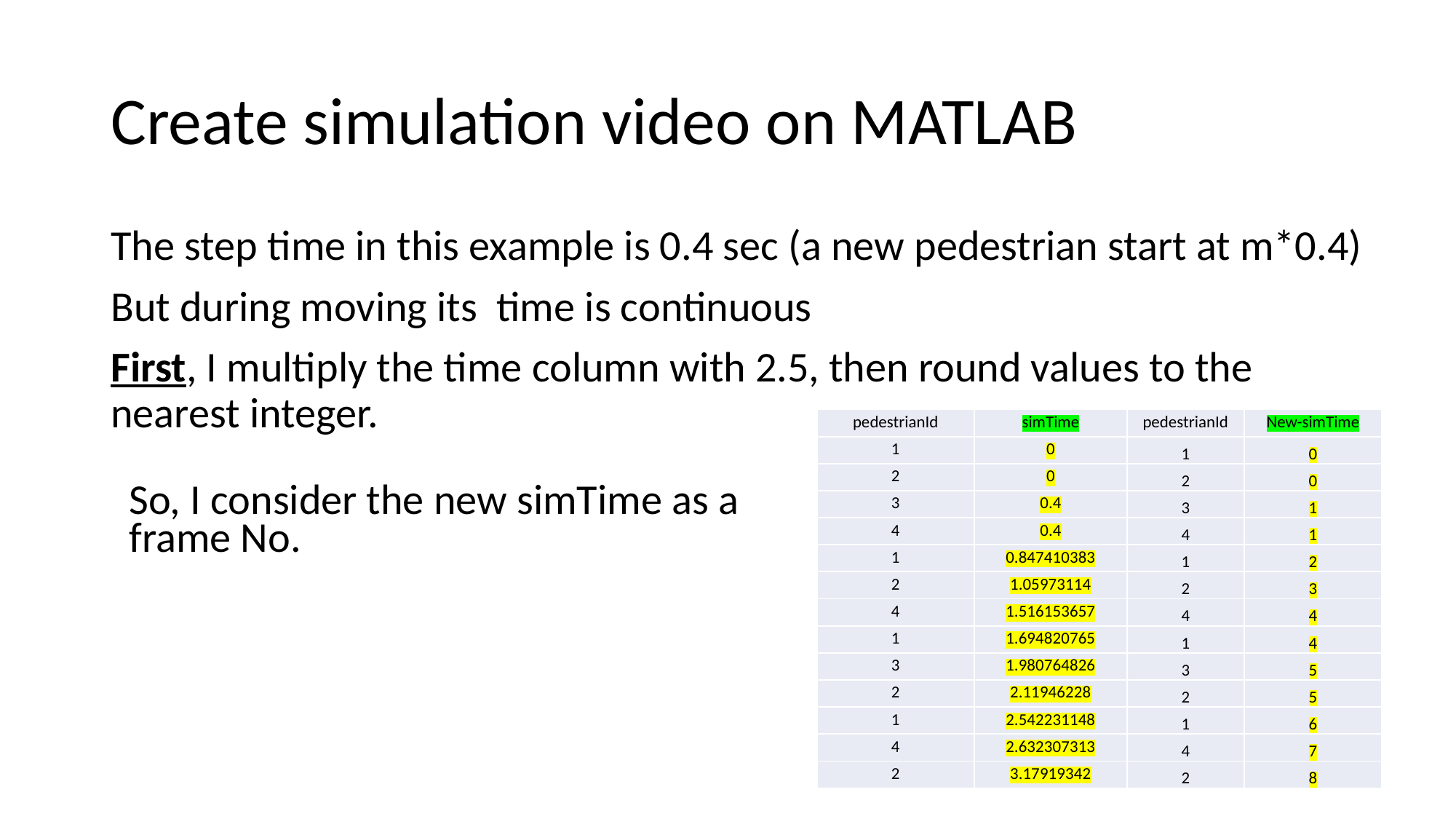

# Create simulation video on MATLAB
The step time in this example is 0.4 sec (a new pedestrian start at m*0.4)
But during moving its  time is continuous
First, I multiply the time column with 2.5, then round values to the nearest integer.
| pedestrianId | simTime | pedestrianId | New-simTime |
| --- | --- | --- | --- |
| 1 | 0 | 1 | 0 |
| 2 | 0 | 2 | 0 |
| 3 | 0.4 | 3 | 1 |
| 4 | 0.4 | 4 | 1 |
| 1 | 0.847410383 | 1 | 2 |
| 2 | 1.05973114 | 2 | 3 |
| 4 | 1.516153657 | 4 | 4 |
| 1 | 1.694820765 | 1 | 4 |
| 3 | 1.980764826 | 3 | 5 |
| 2 | 2.11946228 | 2 | 5 |
| 1 | 2.542231148 | 1 | 6 |
| 4 | 2.632307313 | 4 | 7 |
| 2 | 3.17919342 | 2 | 8 |
So, I consider the new simTime as a frame No.